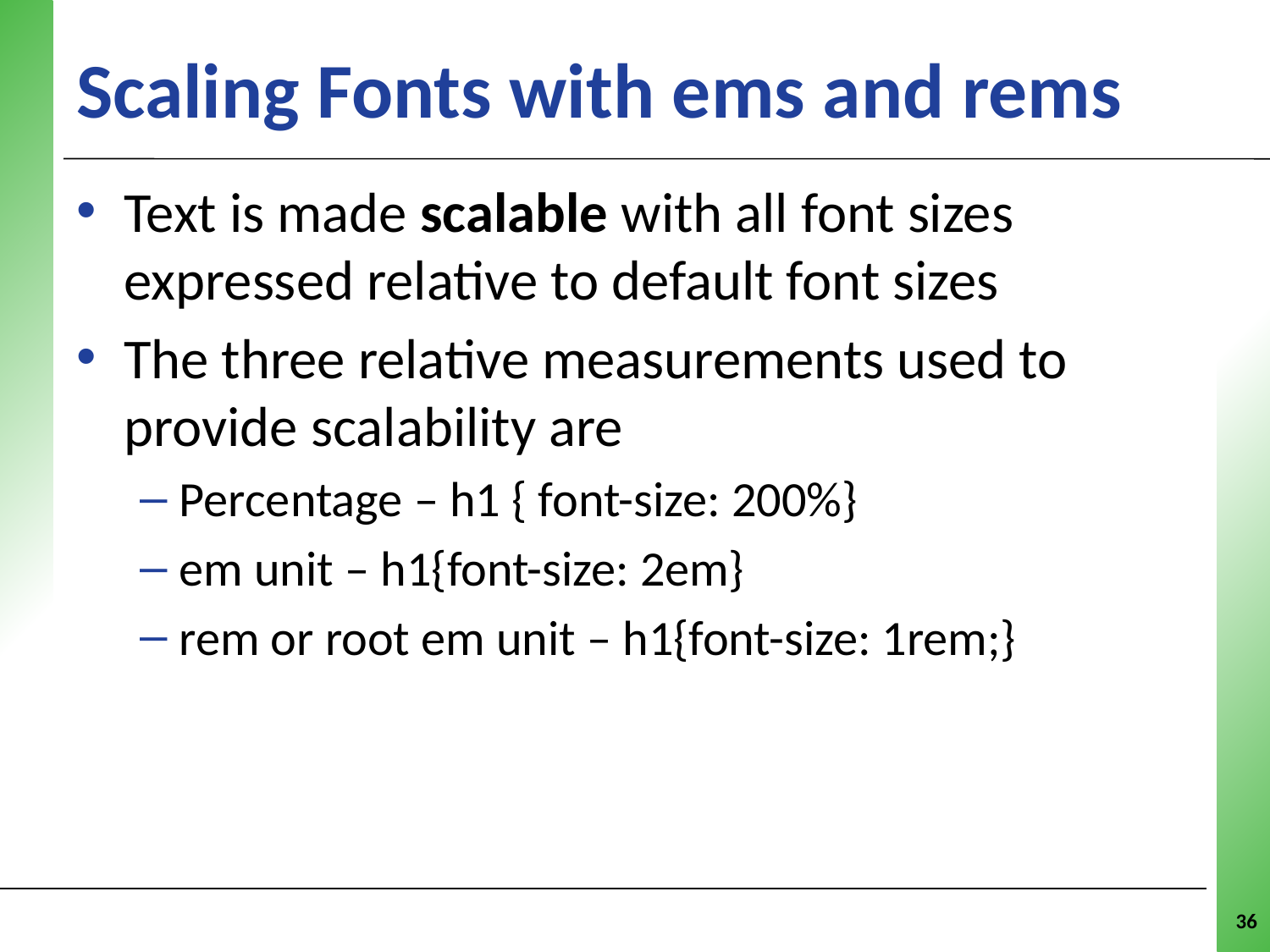

# Scaling Fonts with ems and rems
Text is made scalable with all font sizes expressed relative to default font sizes
The three relative measurements used to provide scalability are
Percentage – h1 { font-size: 200%}
em unit – h1{font-size: 2em}
rem or root em unit – h1{font-size: 1rem;}
36